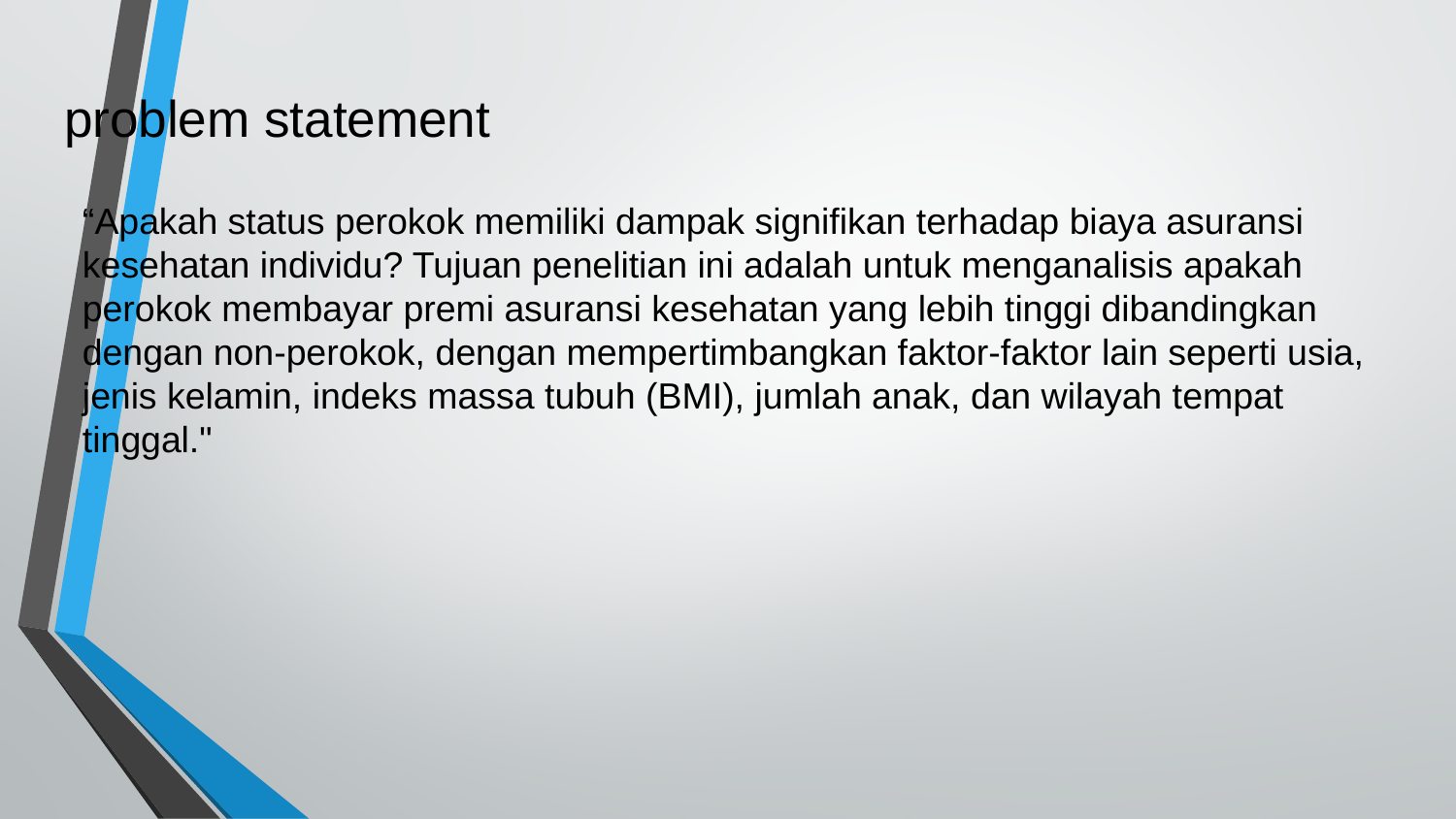

# problem statement
“Apakah status perokok memiliki dampak signifikan terhadap biaya asuransi kesehatan individu? Tujuan penelitian ini adalah untuk menganalisis apakah perokok membayar premi asuransi kesehatan yang lebih tinggi dibandingkan dengan non-perokok, dengan mempertimbangkan faktor-faktor lain seperti usia, jenis kelamin, indeks massa tubuh (BMI), jumlah anak, dan wilayah tempat tinggal."